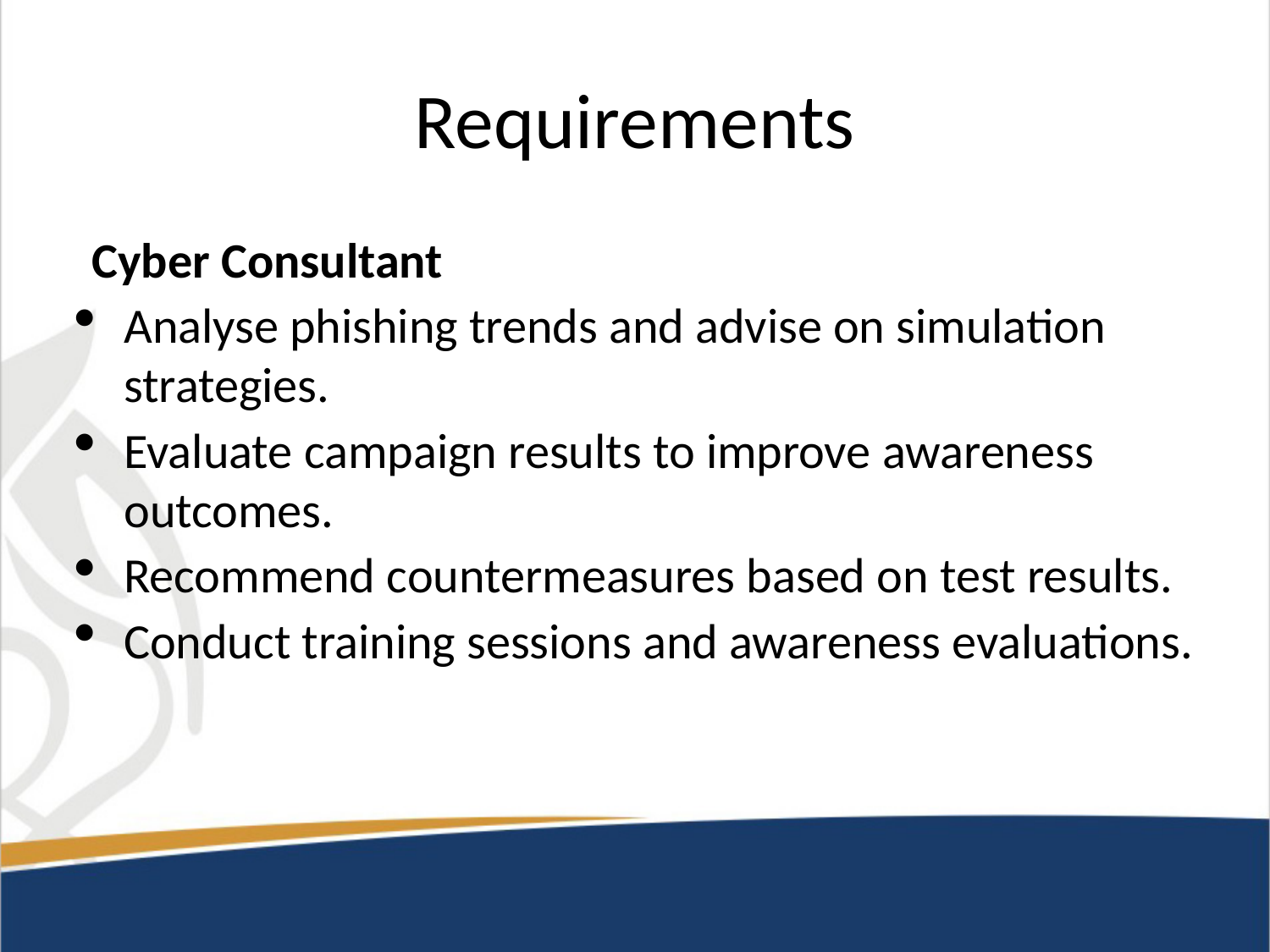

# Requirements
Cyber Consultant
Analyse phishing trends and advise on simulation strategies.
Evaluate campaign results to improve awareness outcomes.
Recommend countermeasures based on test results.
Conduct training sessions and awareness evaluations.